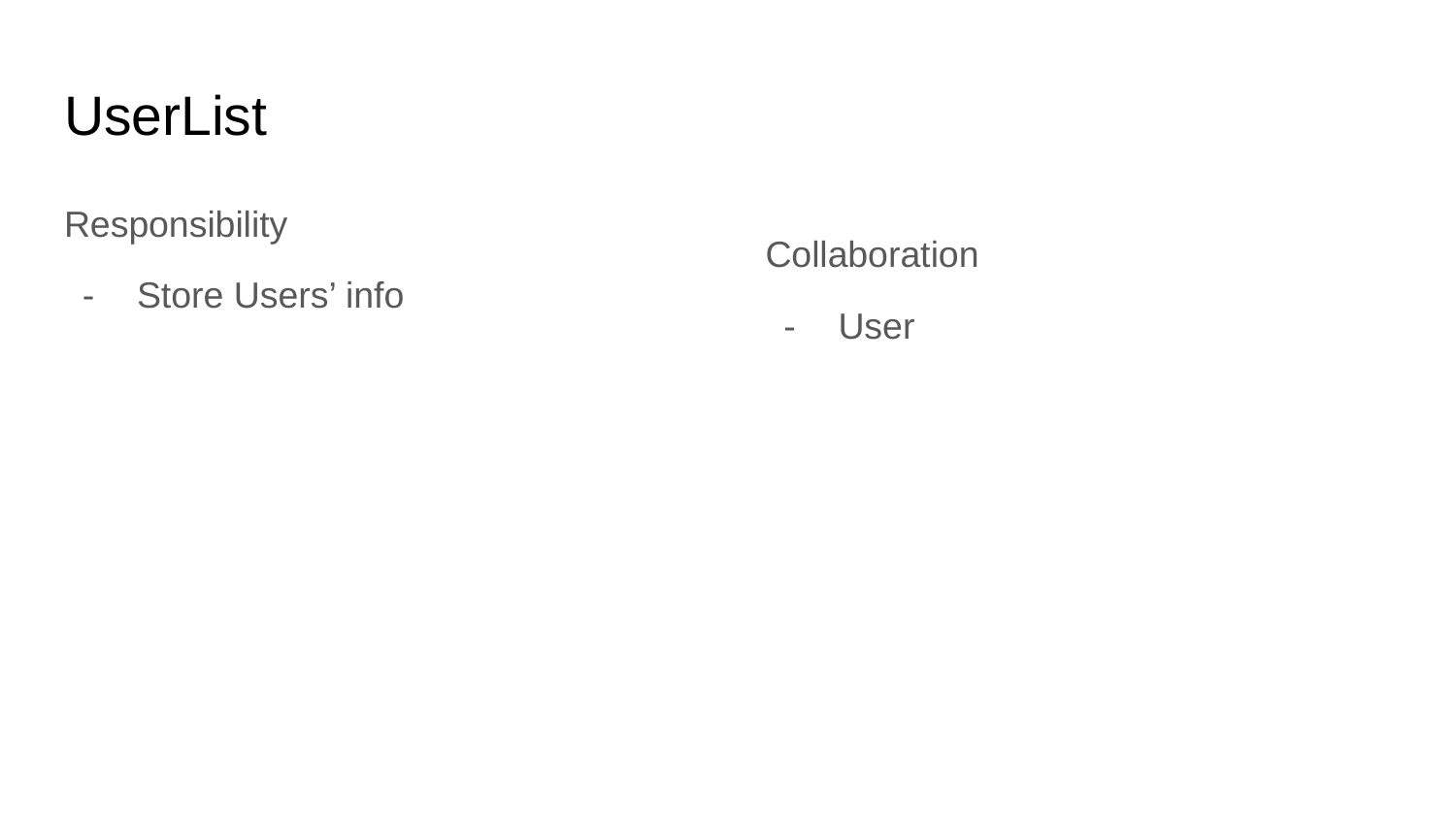

# UserList
Responsibility
Store Users’ info
Collaboration
User